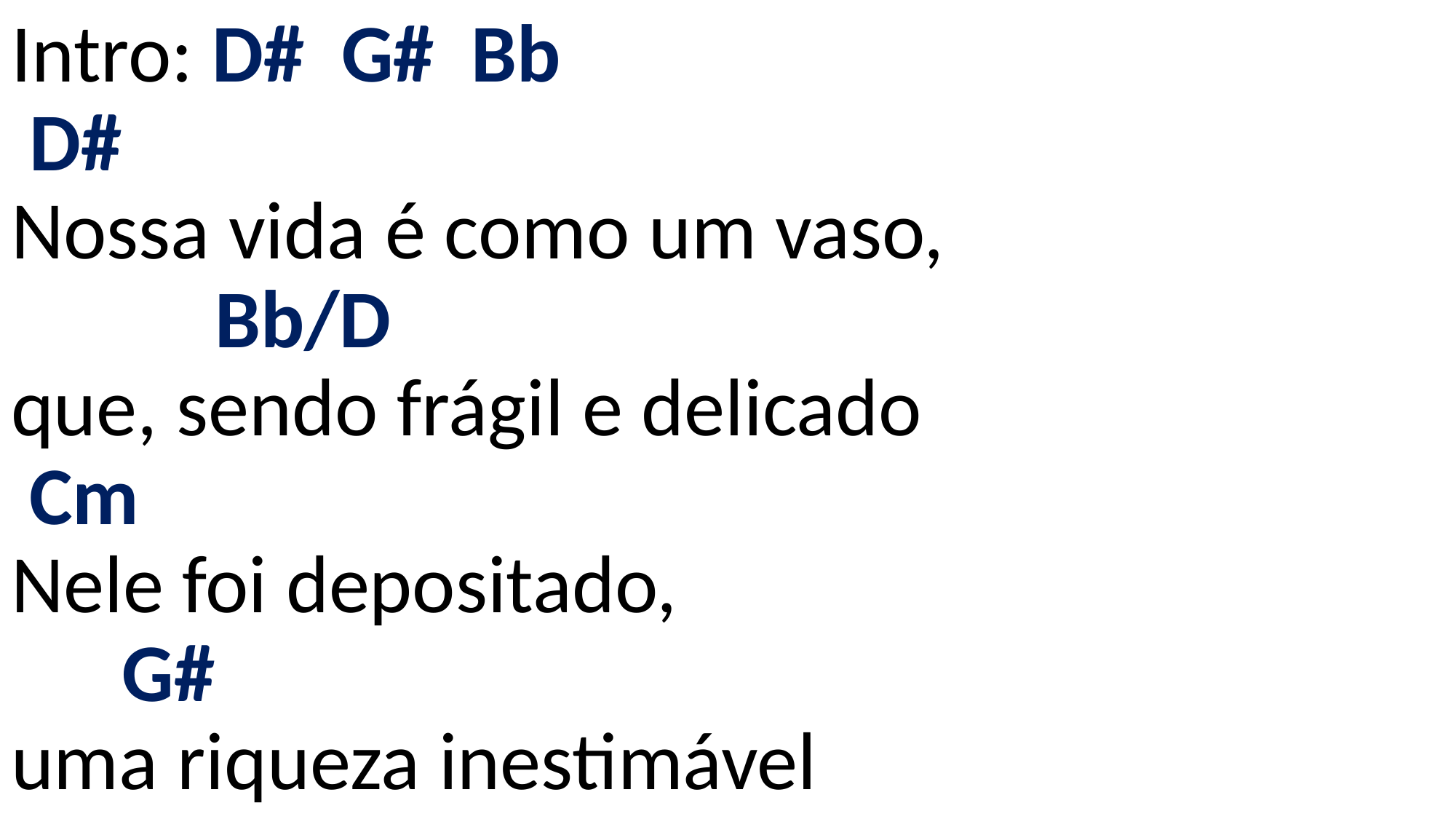

# Intro: D#  G#  Bb D# Nossa vida é como um vaso, Bb/D que, sendo frágil e delicado Cm Nele foi depositado, G# uma riqueza inestimável